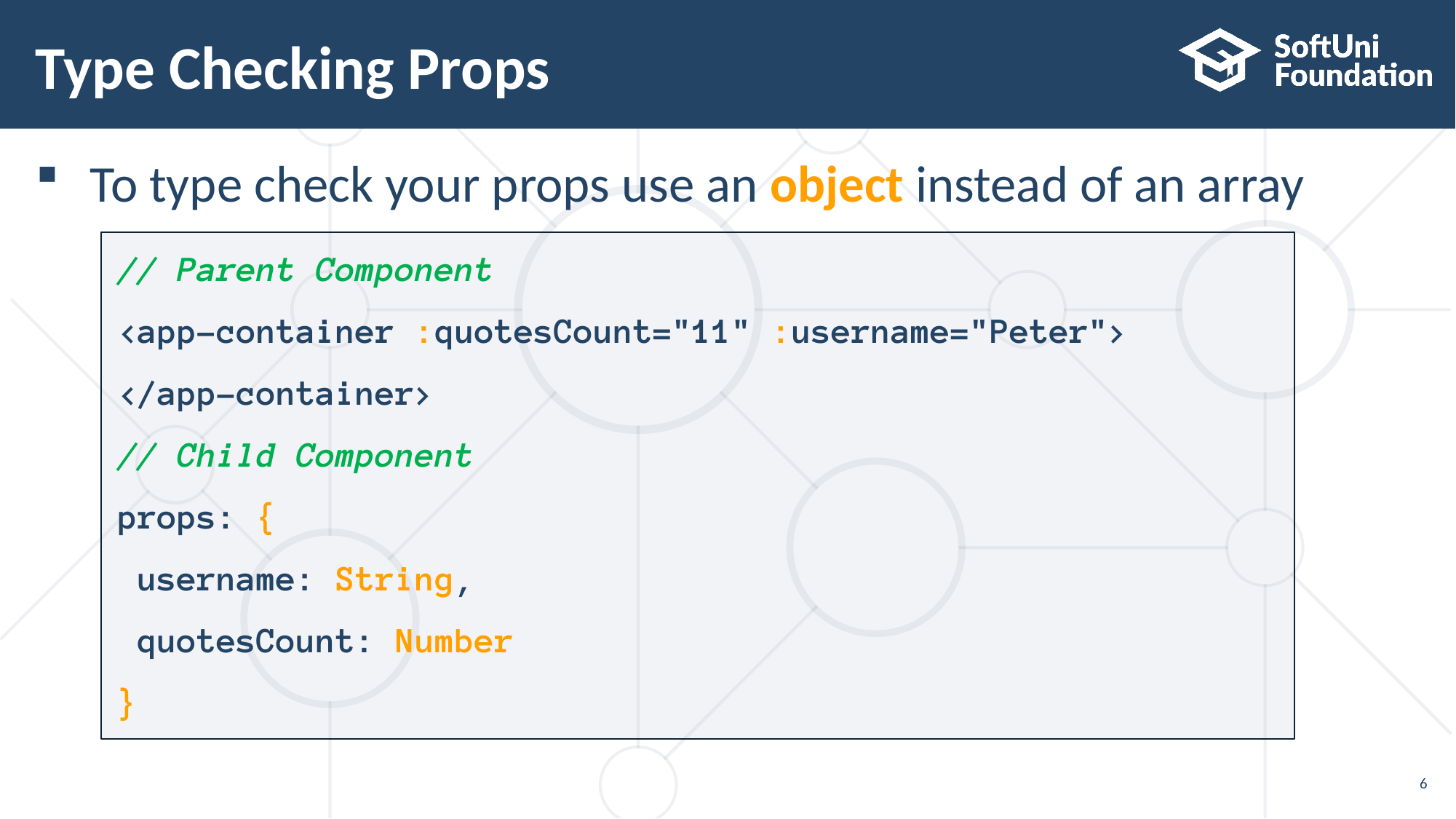

# Type Checking Props
To type check your props use an object instead of an array
// Parent Component
<app-container :quotesCount="11" :username="Peter">
</app-container>
// Child Component
props: {
 username: String,
 quotesCount: Number
}
6